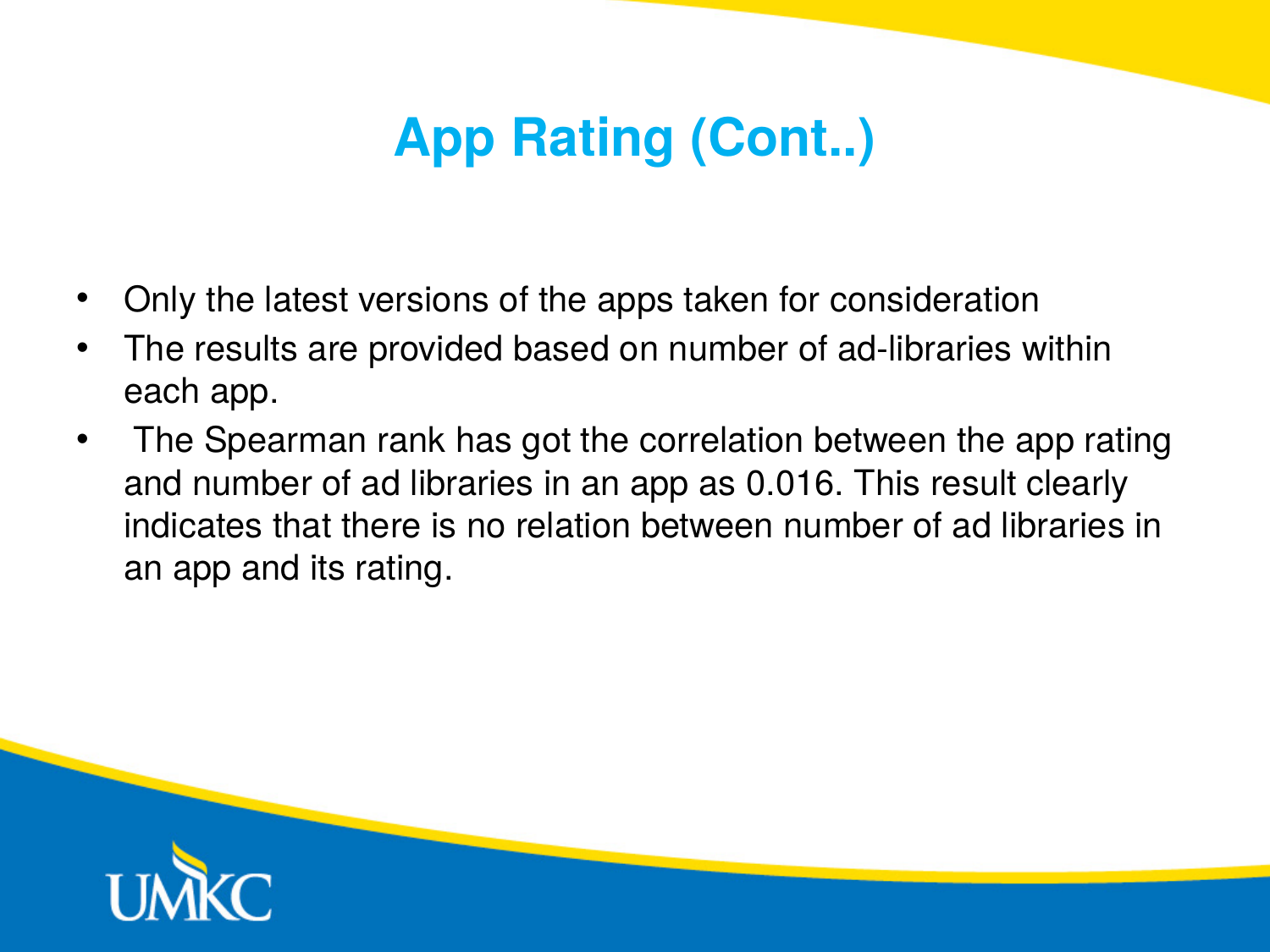

# App Rating (Cont..)
Only the latest versions of the apps taken for consideration
The results are provided based on number of ad-libraries within each app.
 The Spearman rank has got the correlation between the app rating and number of ad libraries in an app as 0.016. This result clearly indicates that there is no relation between number of ad libraries in an app and its rating.